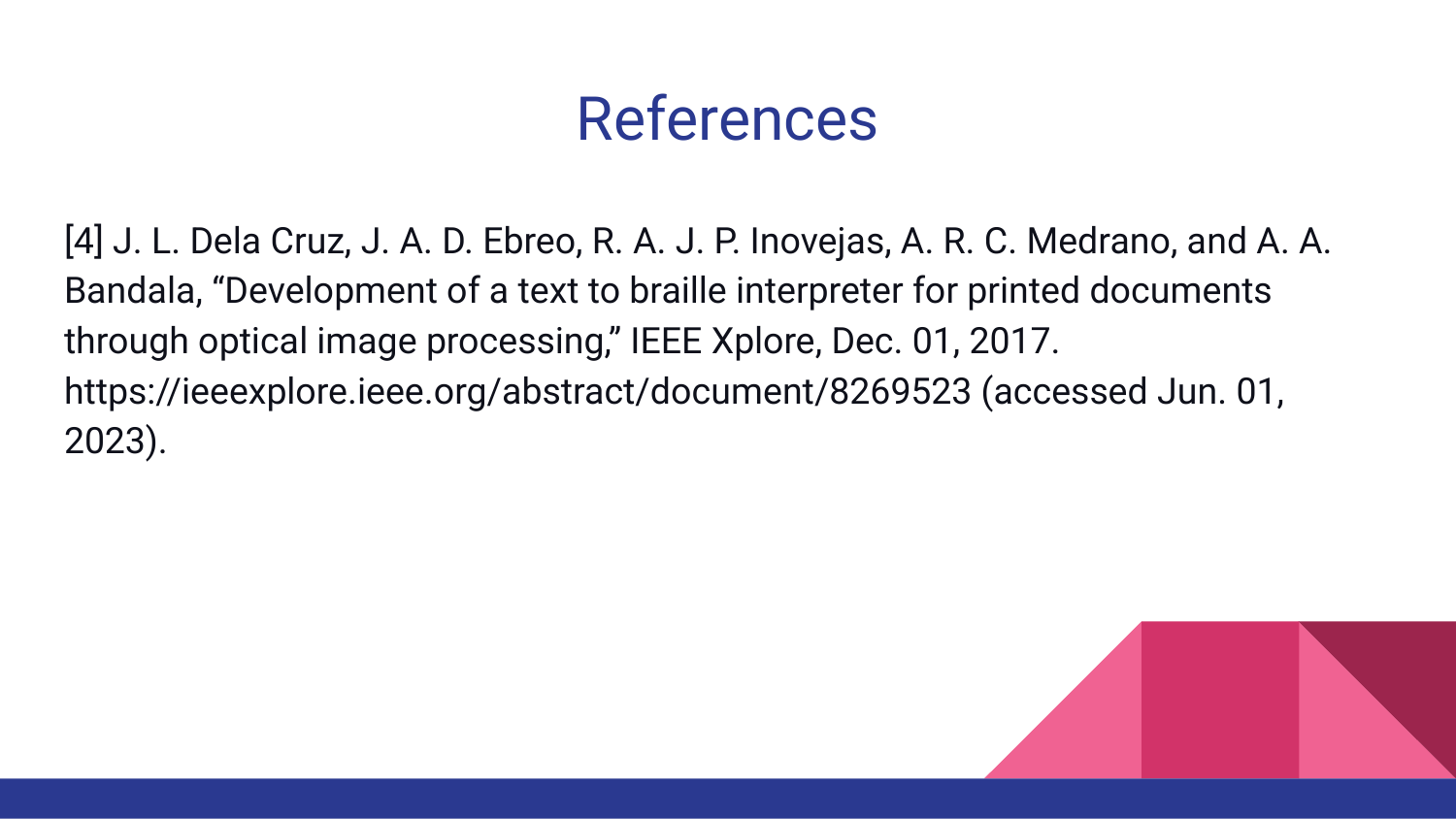

# References

[4] J. L. Dela Cruz, J. A. D. Ebreo, R. A. J. P. Inovejas, A. R. C. Medrano, and A. A. Bandala, “Development of a text to braille interpreter for printed documents through optical image processing,” IEEE Xplore, Dec. 01, 2017. https://ieeexplore.ieee.org/abstract/document/8269523 (accessed Jun. 01, 2023).